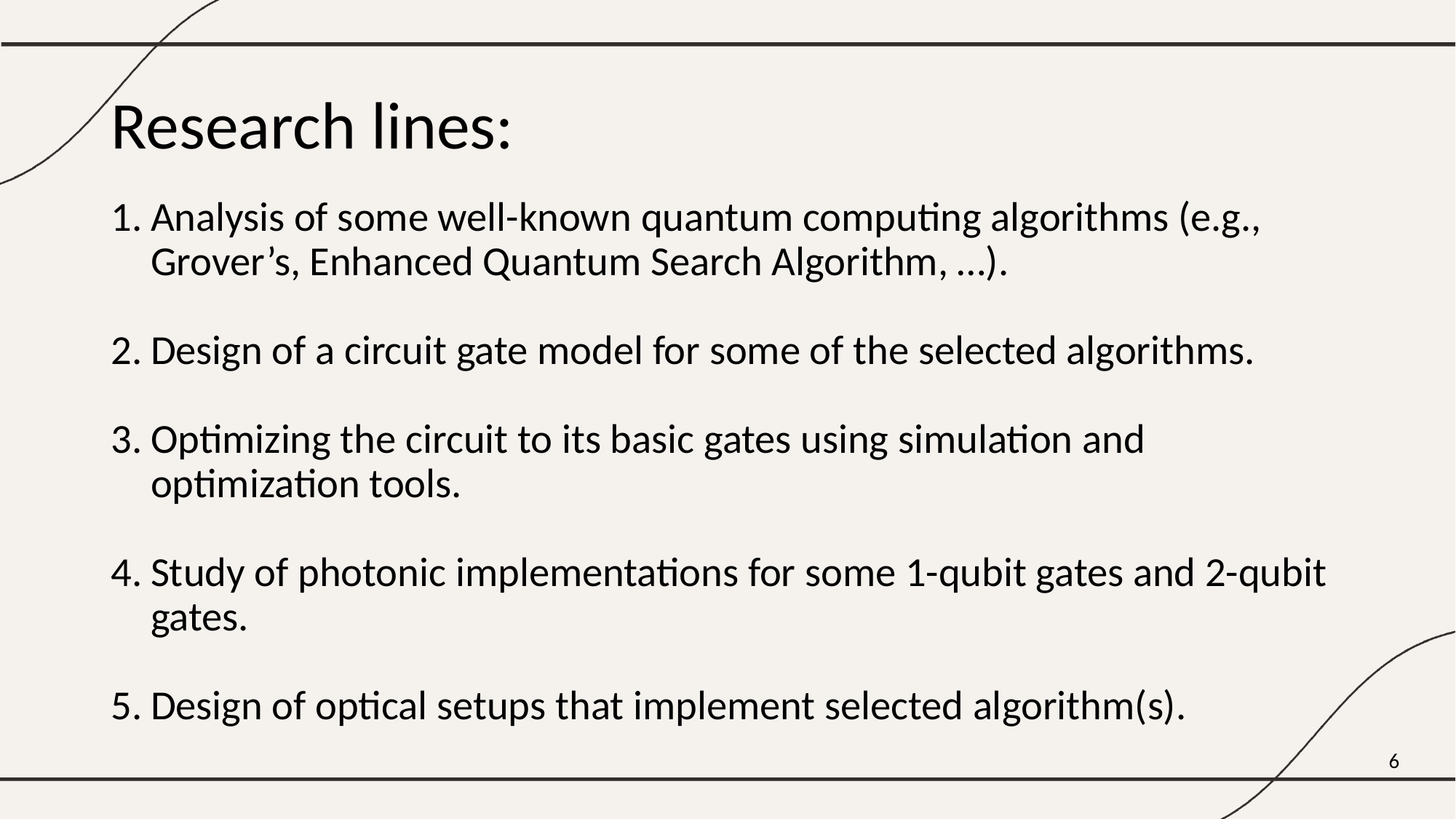

# Research lines:
Analysis of some well-known quantum computing algorithms (e.g., Grover’s, Enhanced Quantum Search Algorithm, …).

Design of a circuit gate model for some of the selected algorithms.

Optimizing the circuit to its basic gates using simulation and optimization tools.

Study of photonic implementations for some 1-qubit gates and 2-qubit gates.

Design of optical setups that implement selected algorithm(s).

6